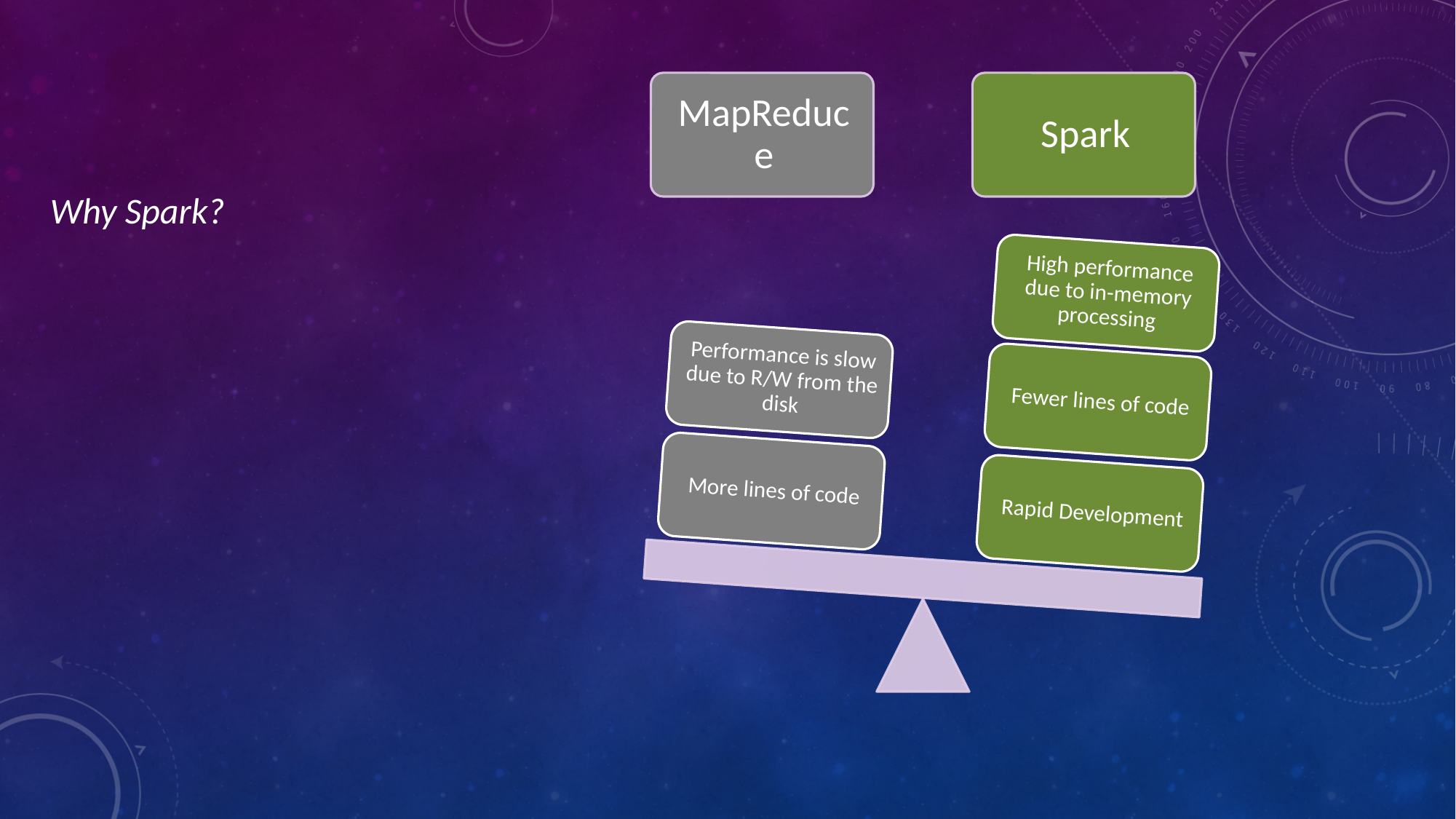

# Why Spark?
MapReduce
Spark
Rapid Development
Fewer lines of code
High performance due to in-memory processing
More lines of code
Performance is slow due to R/W from the disk